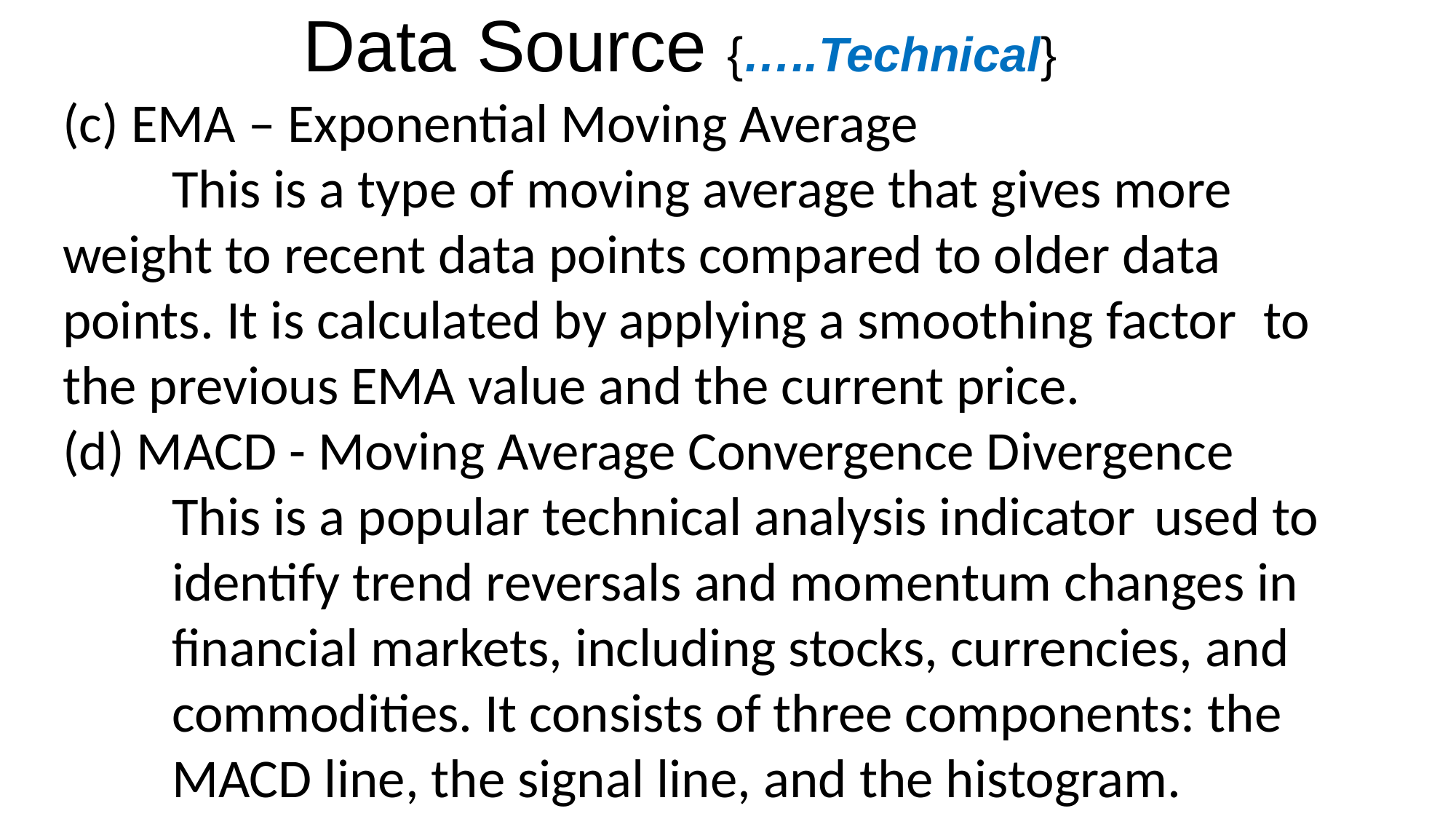

Data Source {…..Technical}
(c) EMA – Exponential Moving Average
	This is a type of moving average that gives more 	weight to recent data points compared to older data 	points. It is calculated by applying a smoothing factor 	to the previous EMA value and the current price.
(d) MACD - Moving Average Convergence Divergence
	This is a popular technical analysis indicator 	used to 	identify trend reversals and momentum changes in 	financial markets, including stocks, currencies, and 	commodities. It consists of three components: the 	MACD line, the signal line, and the histogram.